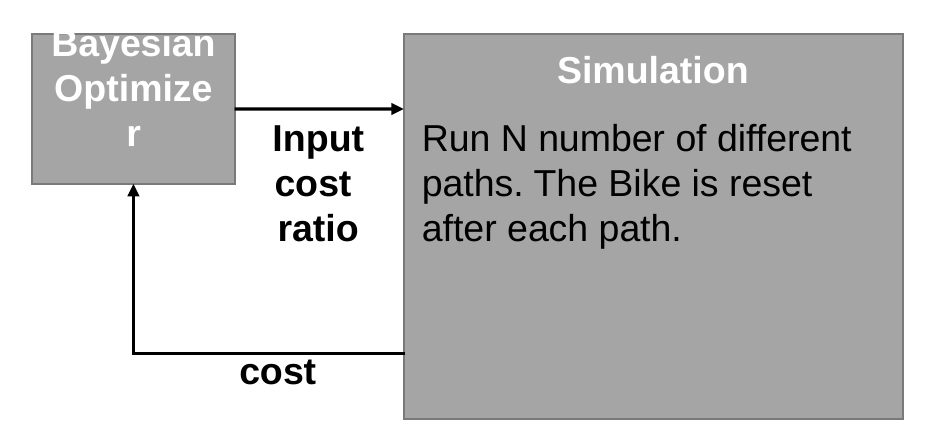

Simulation

Bayesian Optimizer

Input cost
ratio
Run N number of different paths. The Bike is reset after each path.
cost